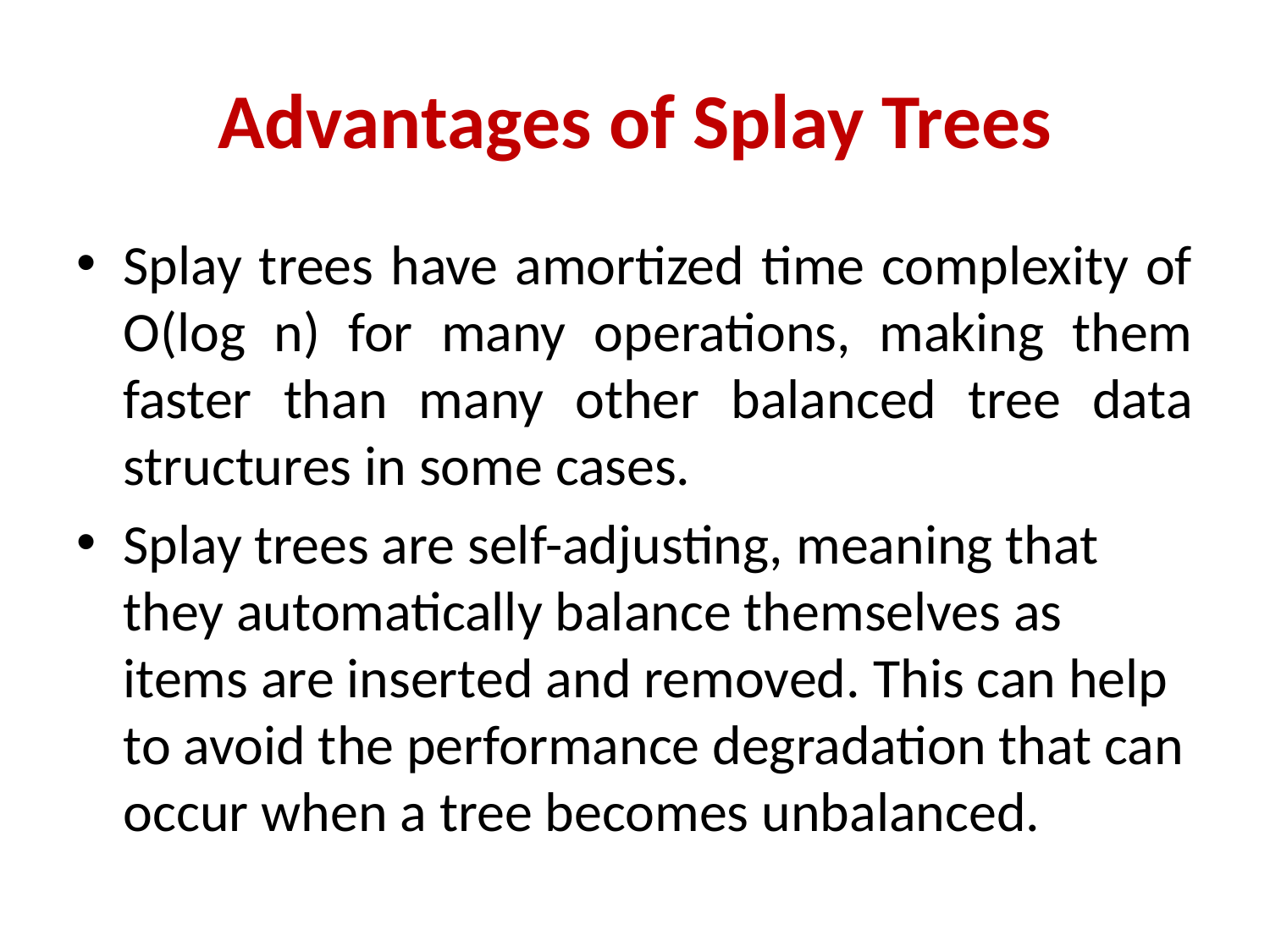

# Advantages of Splay Trees
Splay trees have amortized time complexity of O(log n) for many operations, making them faster than many other balanced tree data structures in some cases.
Splay trees are self-adjusting, meaning that they automatically balance themselves as items are inserted and removed. This can help to avoid the performance degradation that can occur when a tree becomes unbalanced.